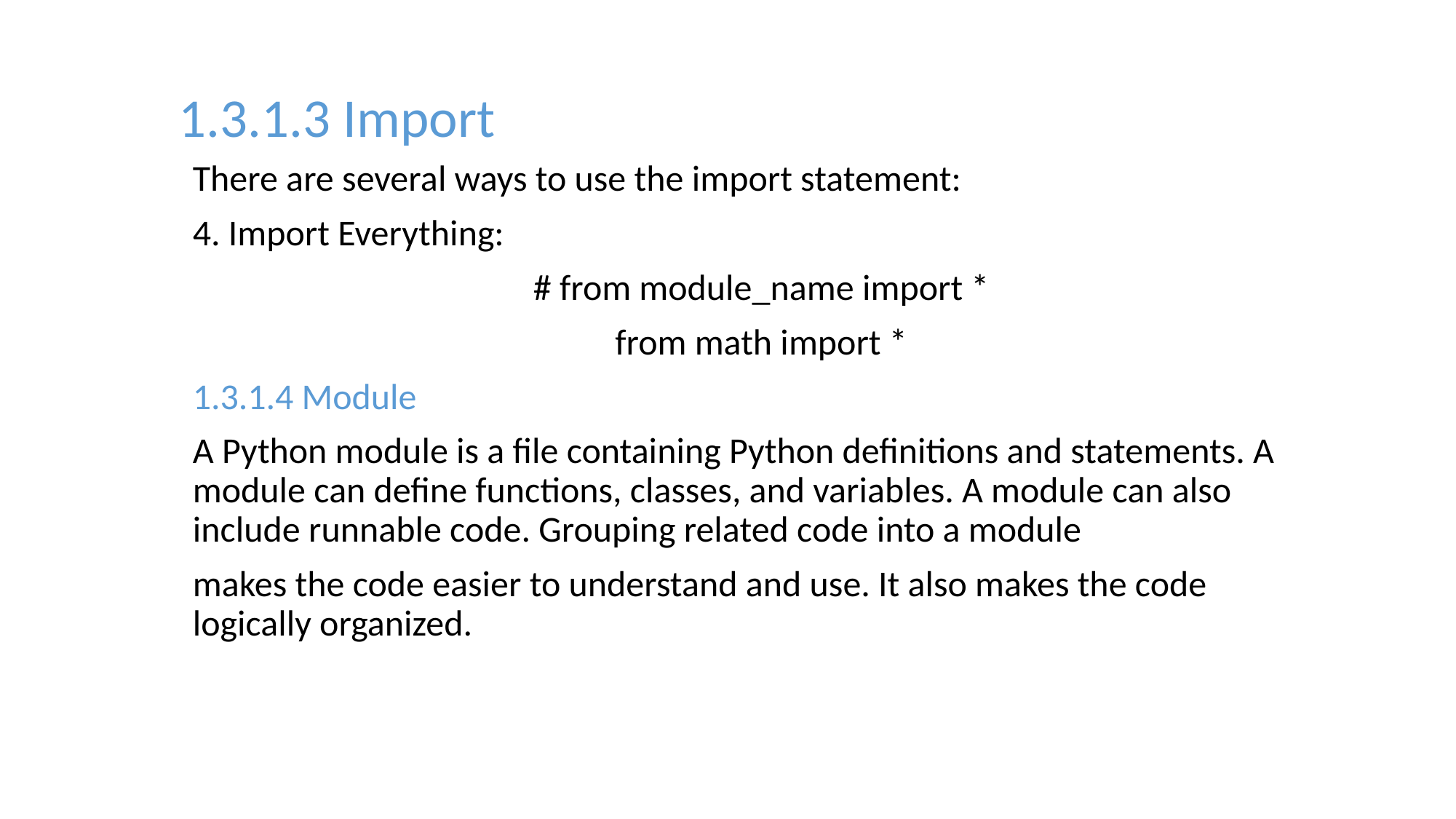

# 1.3.1.3 Import
There are several ways to use the import statement:
4. Import Everything:
# from module_name import *
from math import *
1.3.1.4 Module
A Python module is a file containing Python definitions and statements. A module can define functions, classes, and variables. A module can also include runnable code. Grouping related code into a module
makes the code easier to understand and use. It also makes the code logically organized.